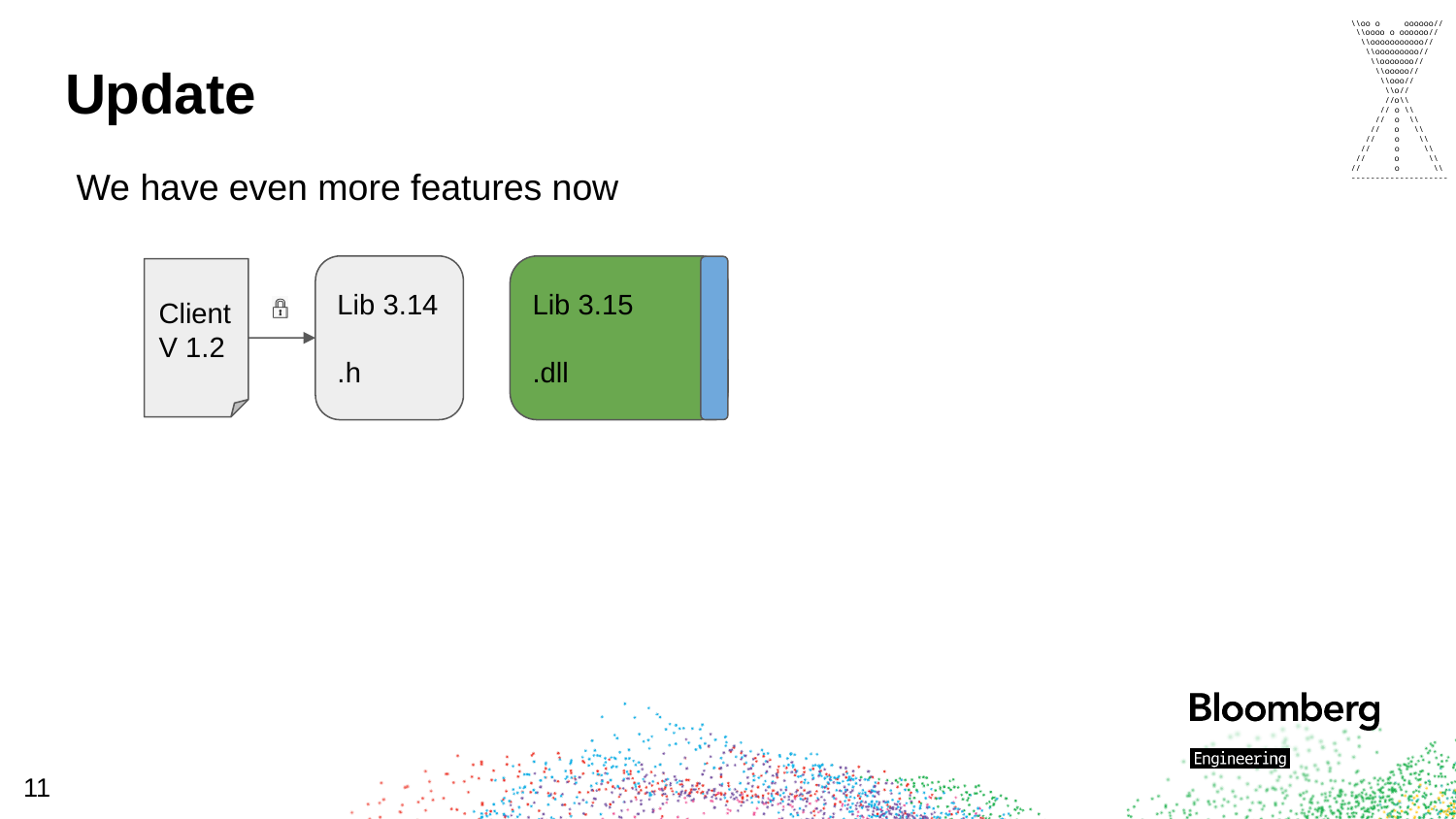

\\oo o     oooooo//
 \\oooo o oooooo//
  \\ooooooooooo//
   \\ooooooooo//
    \\ooooooo//
     \\ooooo//
      \\ooo//
       \\o//
       //o\\
      // o \\
     //  o  \\
    //   o   \\
   //    o    \\
  //     o     \\
 //      o      \\
//       o       \\
--------------------
# Update
We have even more features now
Lib 3.14
.h
Lib 3.15
.dll

Client
V 1.2
🔒
11